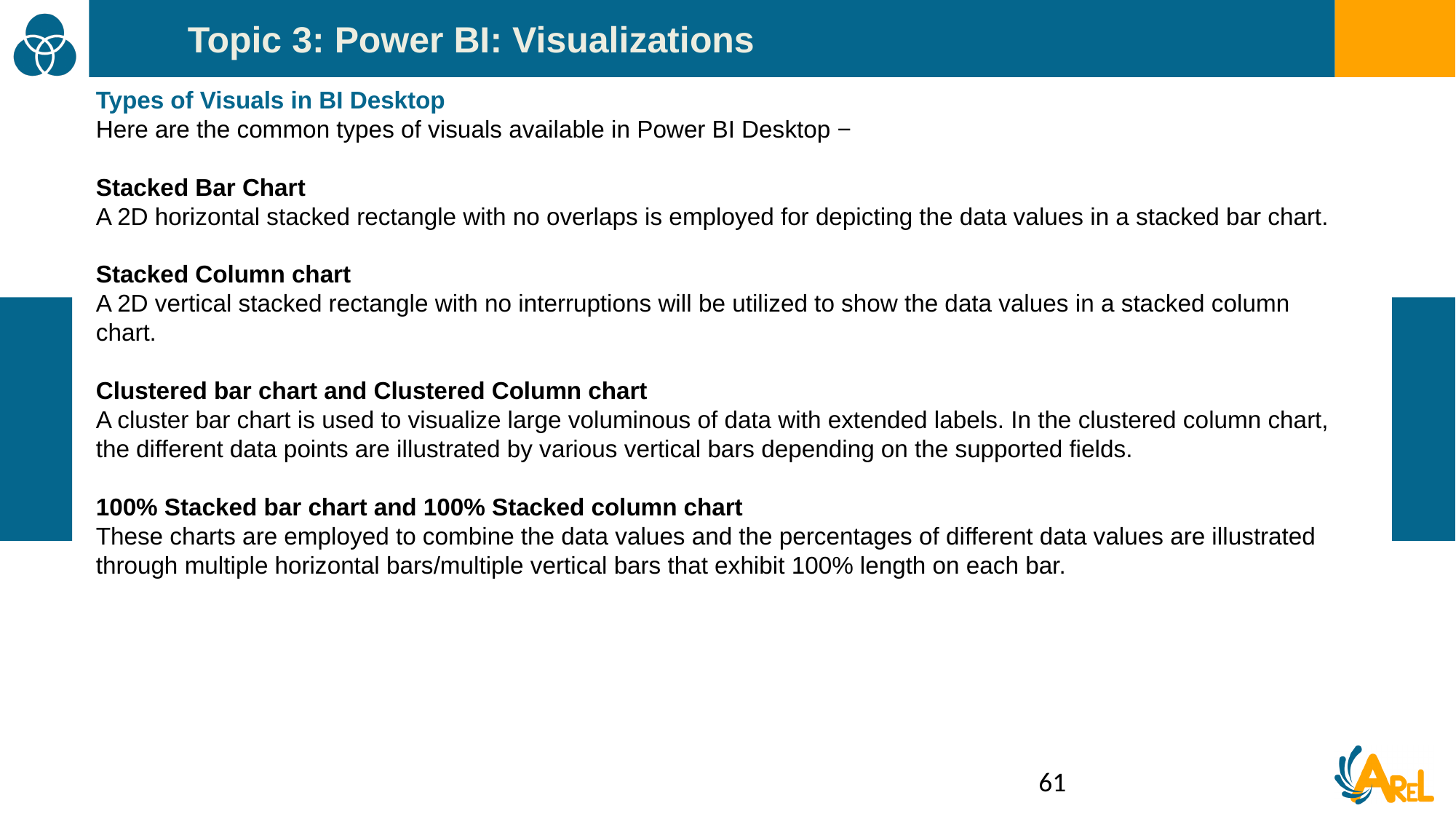

Topic 3: Power BI: Visualizations
Types of Visuals in BI Desktop
Here are the common types of visuals available in Power BI Desktop −

Stacked Bar Chart
A 2D horizontal stacked rectangle with no overlaps is employed for depicting the data values in a stacked bar chart.

Stacked Column chart
A 2D vertical stacked rectangle with no interruptions will be utilized to show the data values in a stacked column chart.

Clustered bar chart and Clustered Column chart
A cluster bar chart is used to visualize large voluminous of data with extended labels. In the clustered column chart, the different data points are illustrated by various vertical bars depending on the supported fields.

100% Stacked bar chart and 100% Stacked column chart
These charts are employed to combine the data values and the percentages of different data values are illustrated through multiple horizontal bars/multiple vertical bars that exhibit 100% length on each bar.

61